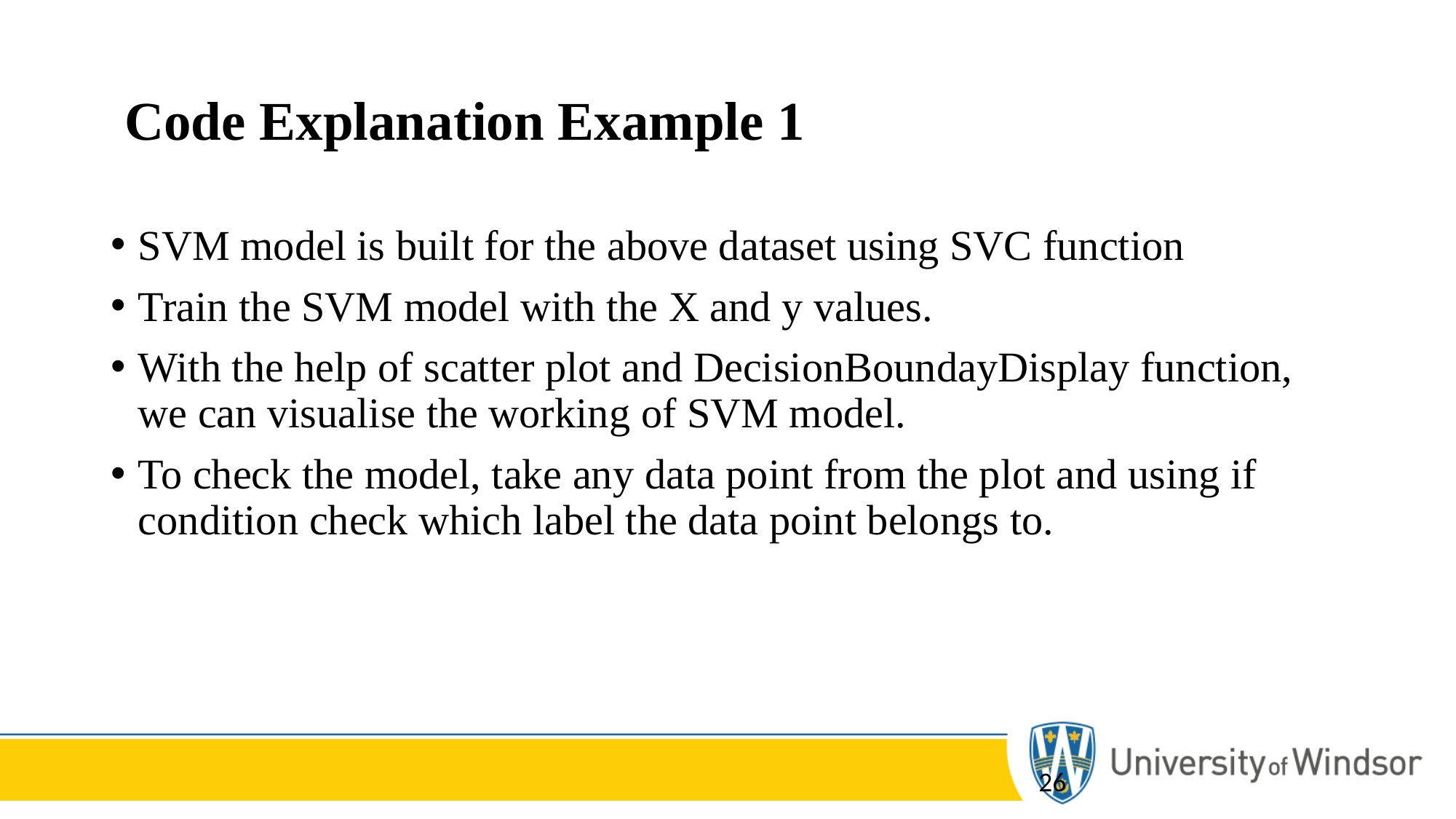

# Code Explanation Example 1
SVM model is built for the above dataset using SVC function
Train the SVM model with the X and y values.
With the help of scatter plot and DecisionBoundayDisplay function, we can visualise the working of SVM model.
To check the model, take any data point from the plot and using if condition check which label the data point belongs to.

26